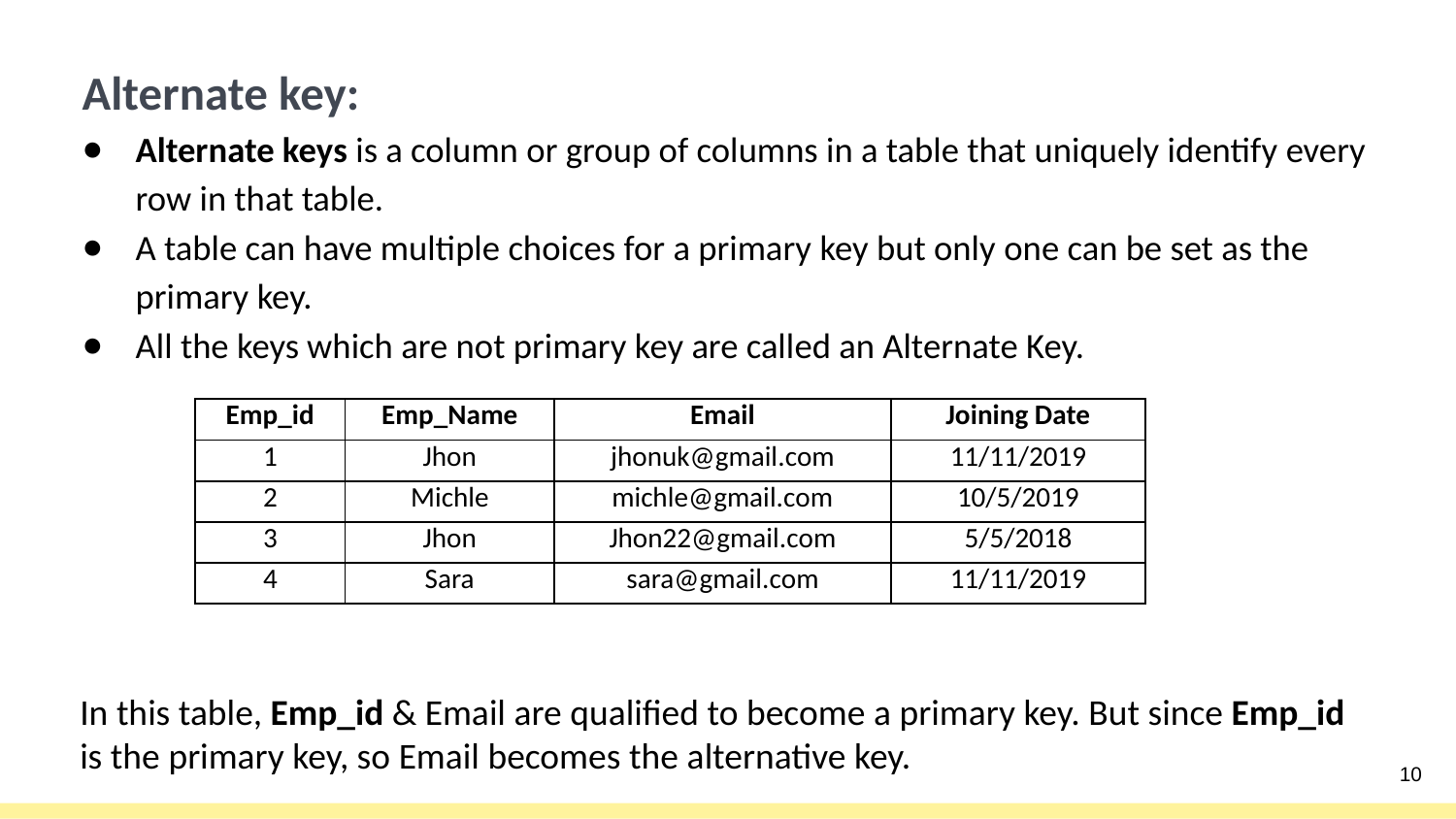

Alternate key:
Alternate keys is a column or group of columns in a table that uniquely identify every row in that table.
A table can have multiple choices for a primary key but only one can be set as the primary key.
All the keys which are not primary key are called an Alternate Key.

| Emp\_id | Emp\_Name | Email | Joining Date |
| --- | --- | --- | --- |
| 1 | Jhon | jhonuk@gmail.com | 11/11/2019 |
| 2 | Michle | michle@gmail.com | 10/5/2019 |
| 3 | Jhon | Jhon22@gmail.com | 5/5/2018 |
| 4 | Sara | sara@gmail.com | 11/11/2019 |

In this table, Emp_id & Email are qualified to become a primary key. But since Emp_id is the primary key, so Email becomes the alternative key.
10